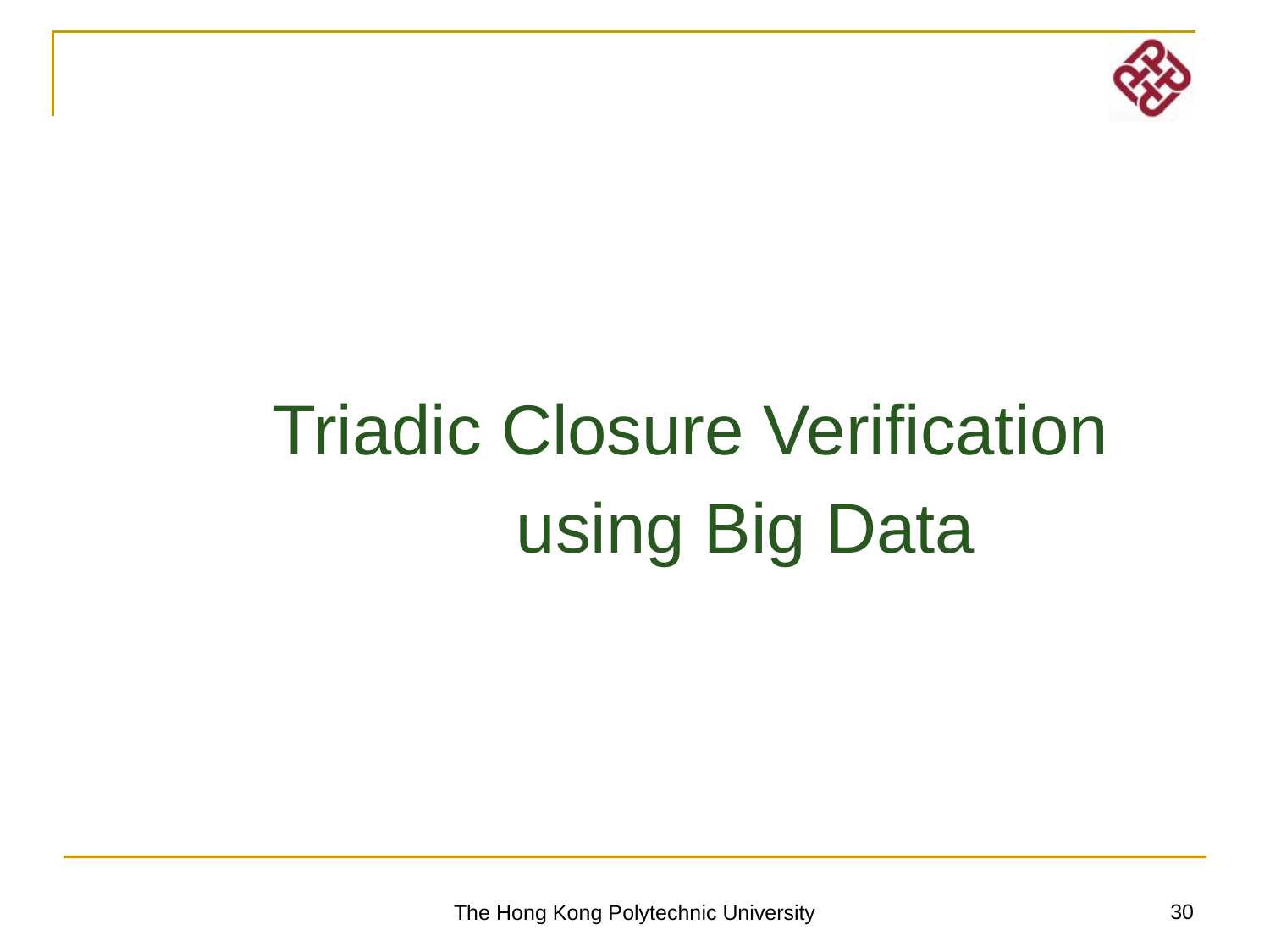

Triadic Closure Verification
   			using Big Data

30
The Hong Kong Polytechnic University